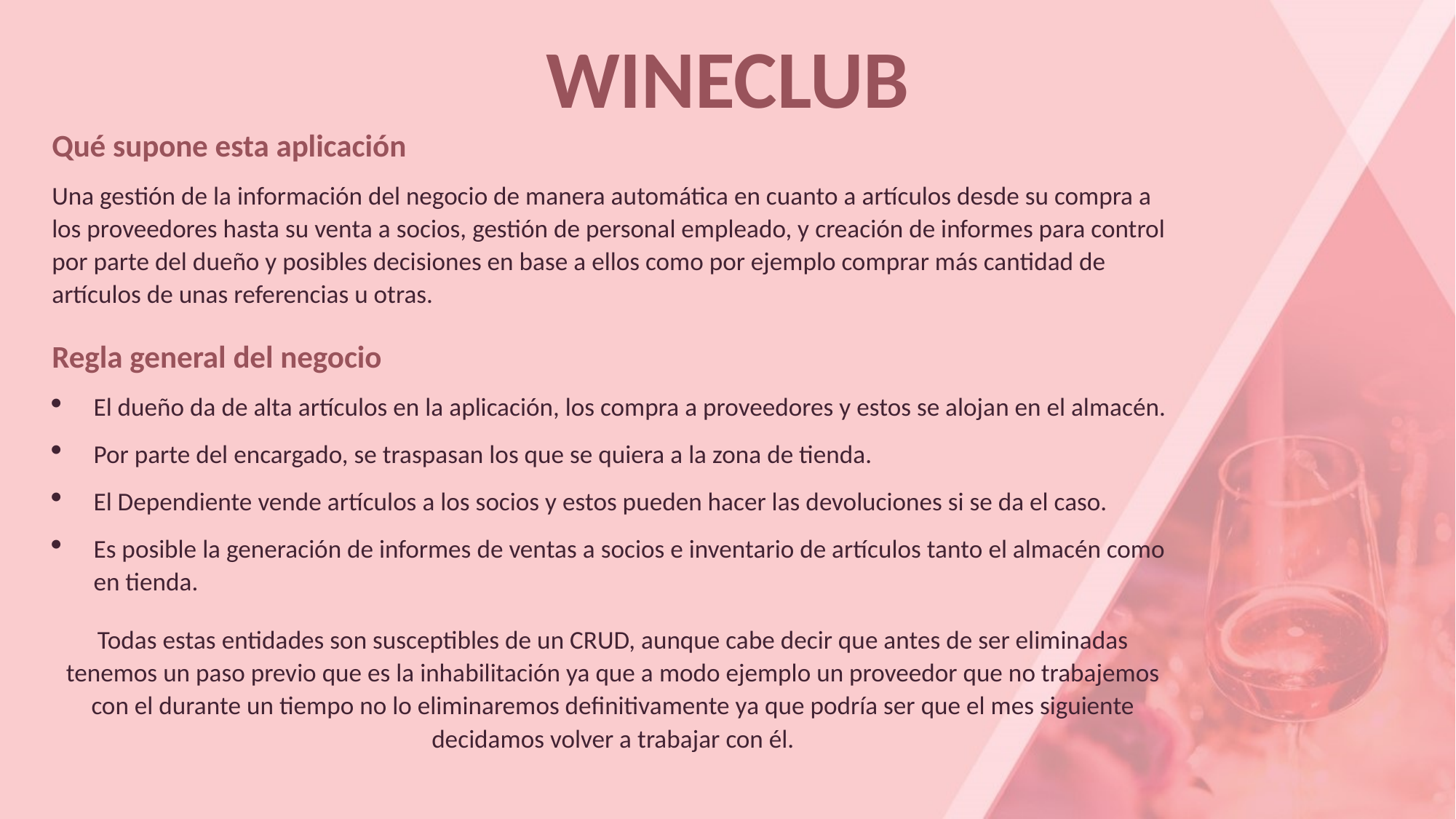

# WINECLUB
Qué supone esta aplicación
Una gestión de la información del negocio de manera automática en cuanto a artículos desde su compra a los proveedores hasta su venta a socios, gestión de personal empleado, y creación de informes para control por parte del dueño y posibles decisiones en base a ellos como por ejemplo comprar más cantidad de artículos de unas referencias u otras.
Regla general del negocio
El dueño da de alta artículos en la aplicación, los compra a proveedores y estos se alojan en el almacén.
Por parte del encargado, se traspasan los que se quiera a la zona de tienda.
El Dependiente vende artículos a los socios y estos pueden hacer las devoluciones si se da el caso.
Es posible la generación de informes de ventas a socios e inventario de artículos tanto el almacén como en tienda.
Todas estas entidades son susceptibles de un CRUD, aunque cabe decir que antes de ser eliminadas tenemos un paso previo que es la inhabilitación ya que a modo ejemplo un proveedor que no trabajemos con el durante un tiempo no lo eliminaremos definitivamente ya que podría ser que el mes siguiente decidamos volver a trabajar con él.